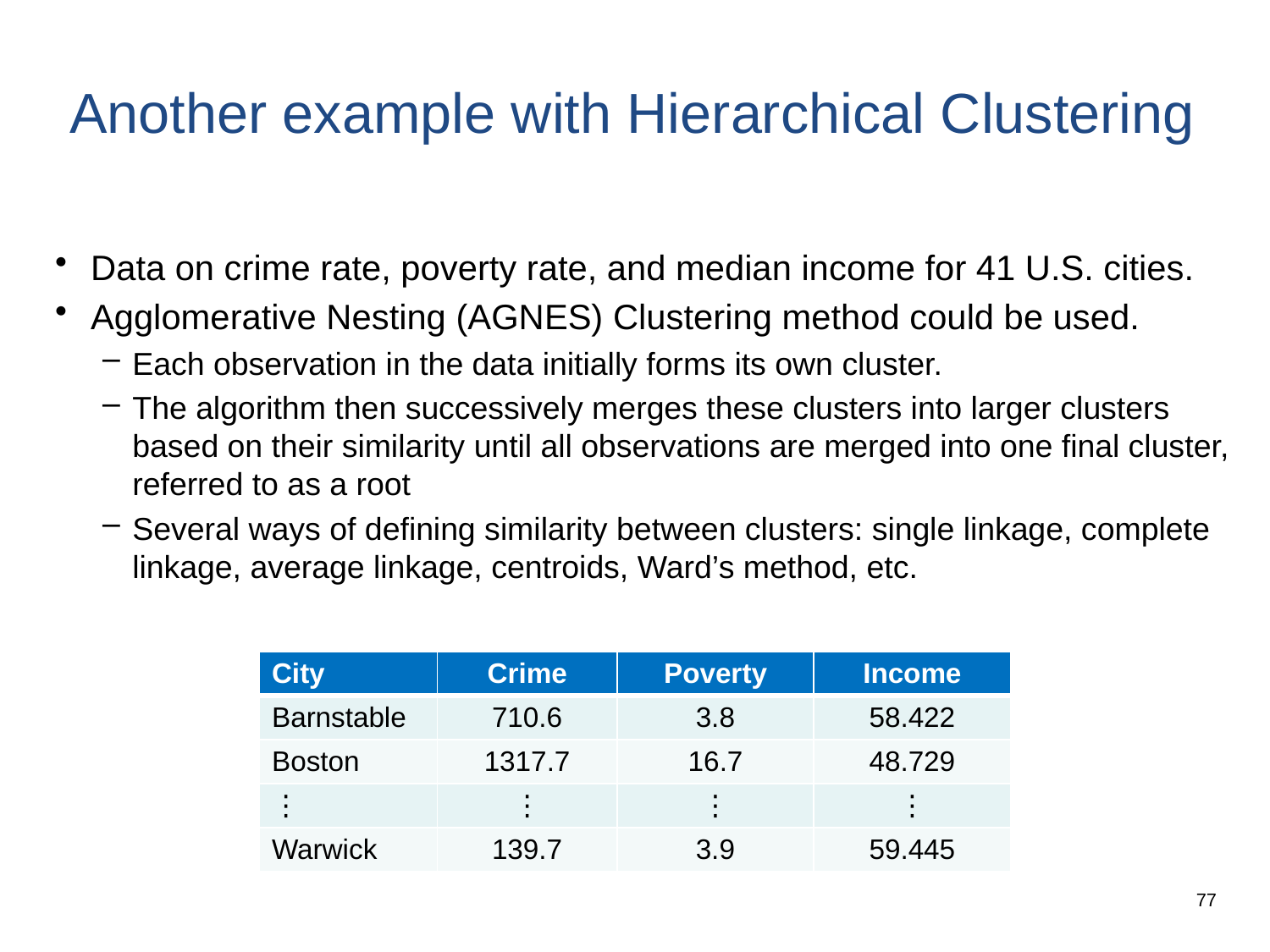

# Another example with Hierarchical Clustering
Data on crime rate, poverty rate, and median income for 41 U.S. cities.
Agglomerative Nesting (AGNES) Clustering method could be used.
Each observation in the data initially forms its own cluster.
The algorithm then successively merges these clusters into larger clusters based on their similarity until all observations are merged into one final cluster, referred to as a root
Several ways of defining similarity between clusters: single linkage, complete linkage, average linkage, centroids, Ward’s method, etc.
| City | Crime | Poverty | Income |
| --- | --- | --- | --- |
| Barnstable | 710.6 | 3.8 | 58.422 |
| Boston | 1317.7 | 16.7 | 48.729 |
| ⋮ | ⋮ | ⋮ | ⋮ |
| Warwick | 139.7 | 3.9 | 59.445 |
77